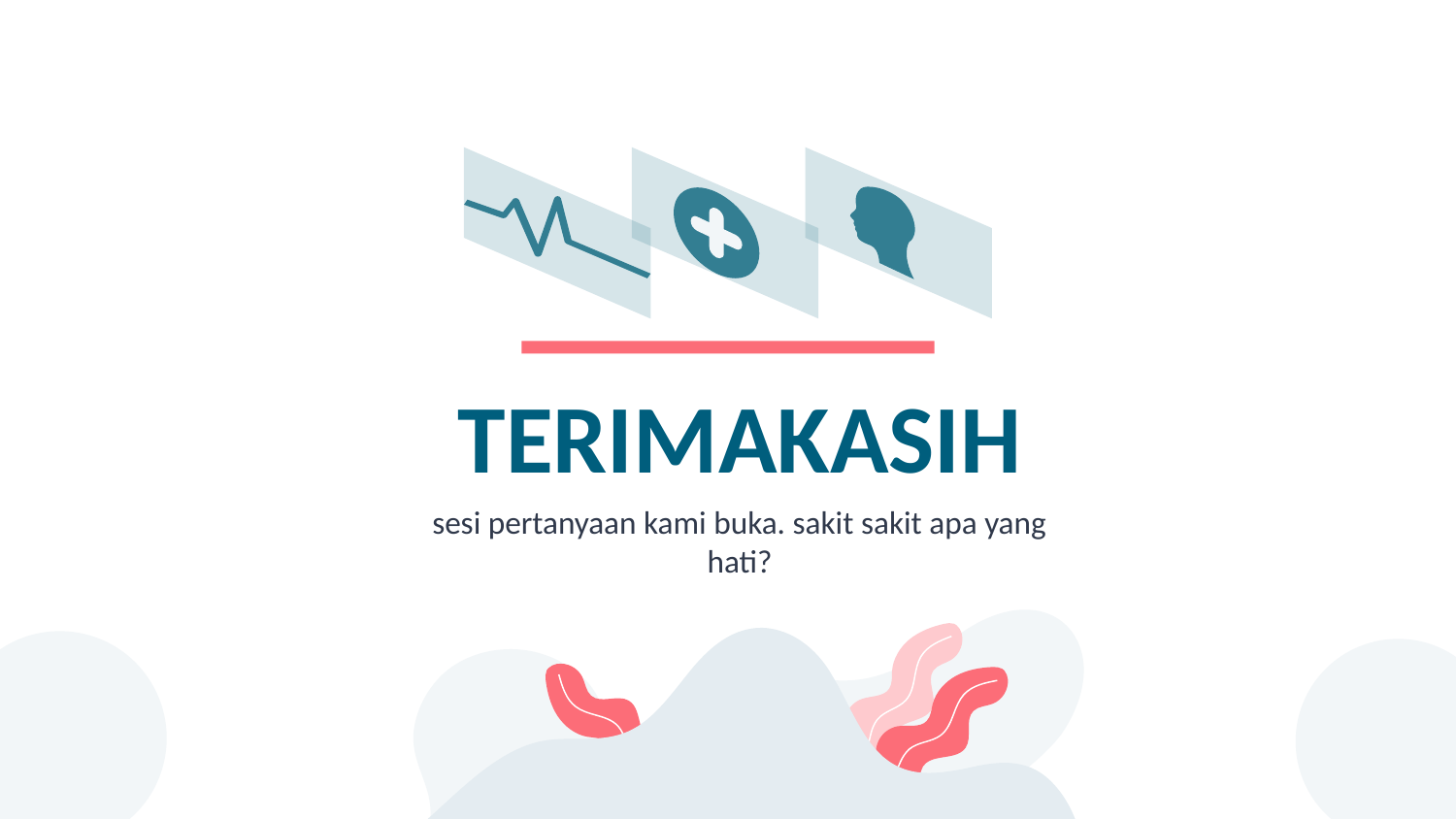

# TERIMAKASIH
sesi pertanyaan kami buka. sakit sakit apa yang hati?